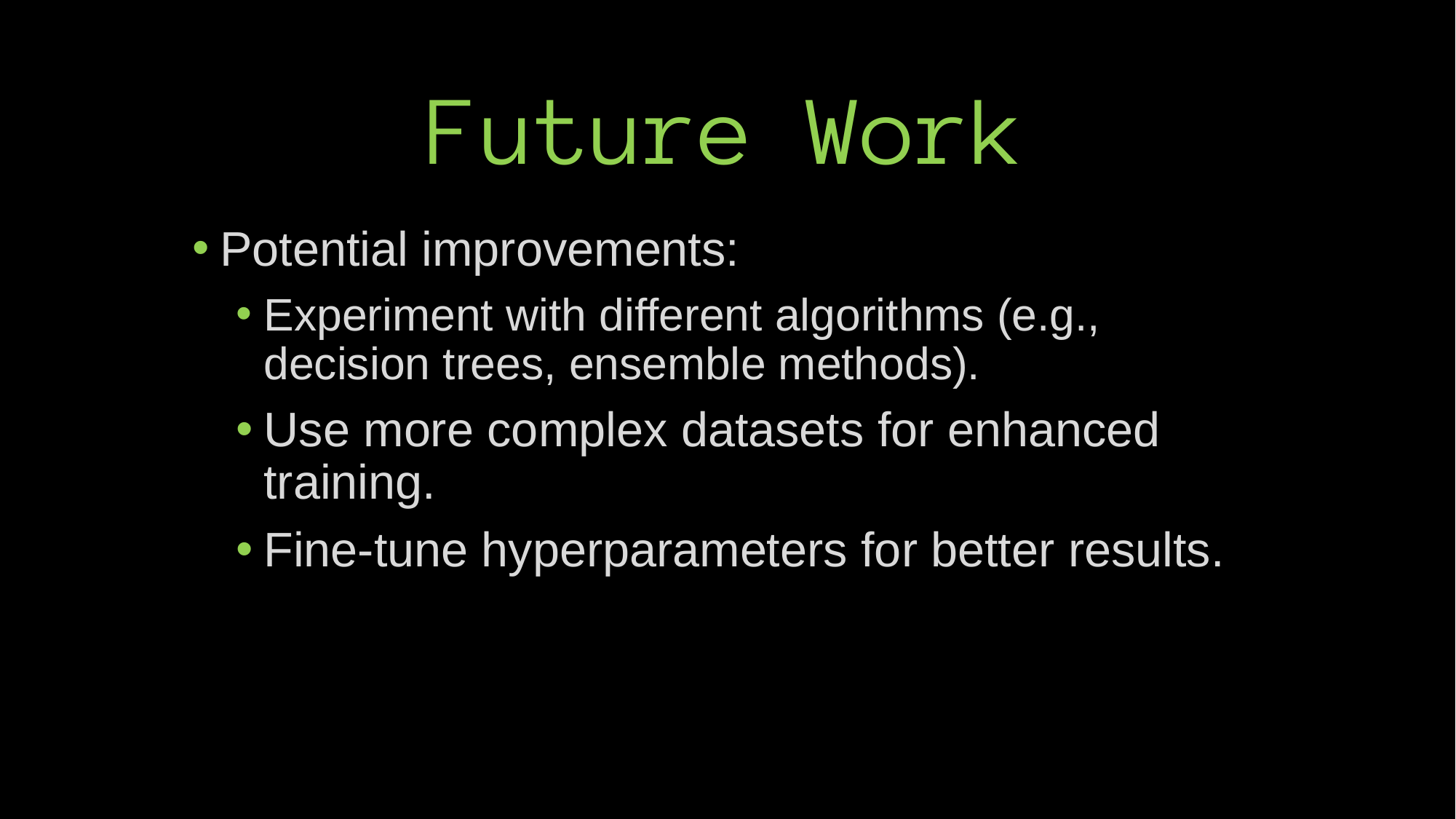

# Future Work
Potential improvements:
Experiment with different algorithms (e.g., decision trees, ensemble methods).
Use more complex datasets for enhanced training.
Fine-tune hyperparameters for better results.